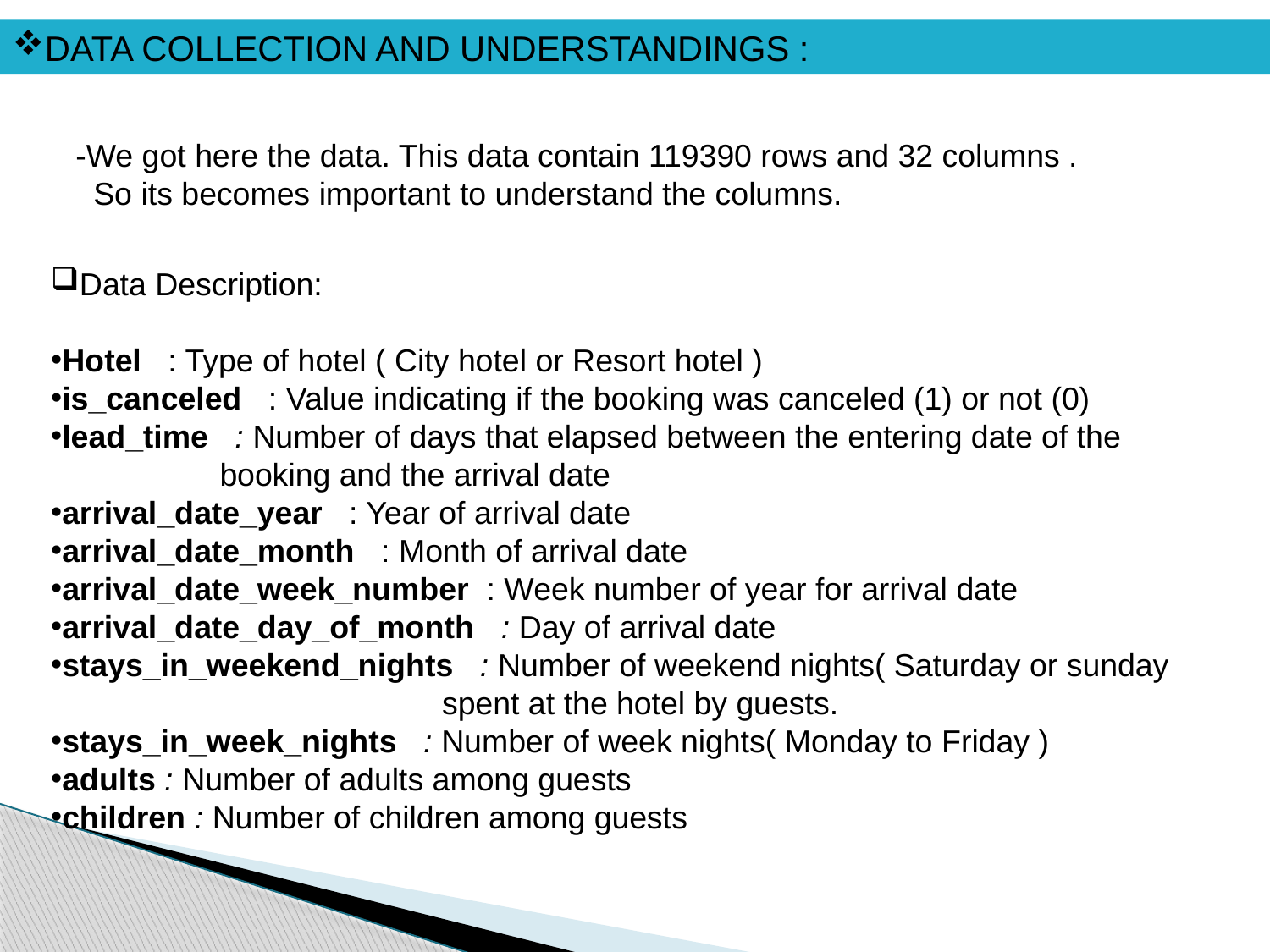

DATA COLLECTION AND UNDERSTANDINGS :
-We got here the data. This data contain 119390 rows and 32 columns .
  So its becomes important to understand the columns.
Data Description:

Hotel   : Type of hotel ( City hotel or Resort hotel )
is_canceled   : Value indicating if the booking was canceled (1) or not (0)
lead_time   : Number of days that elapsed between the entering date of the
                   booking and the arrival date
arrival_date_year   : Year of arrival date
arrival_date_month   : Month of arrival date
arrival_date_week_number  : Week number of year for arrival date
arrival_date_day_of_month   : Day of arrival date
stays_in_weekend_nights   : Number of weekend nights( Saturday or sunday
                                            spent at the hotel by guests.
stays_in_week_nights   : Number of week nights( Monday to Friday )
adults : Number of adults among guests
children : Number of children among guests